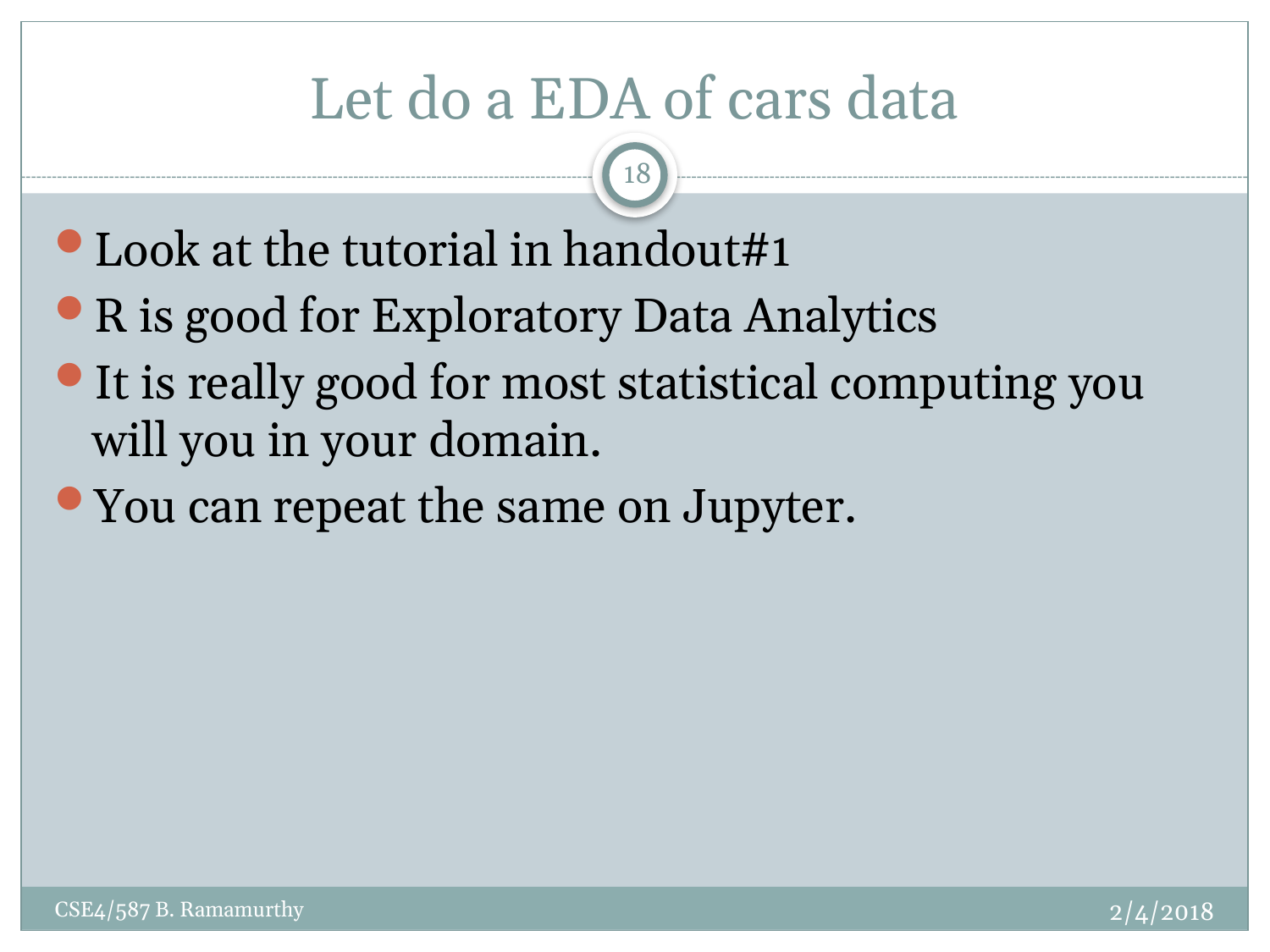

# Let do a EDA of cars data
18
Look at the tutorial in handout#1
R is good for Exploratory Data Analytics
It is really good for most statistical computing you will you in your domain.
You can repeat the same on Jupyter.
2/4/2018
CSE4/587 B. Ramamurthy